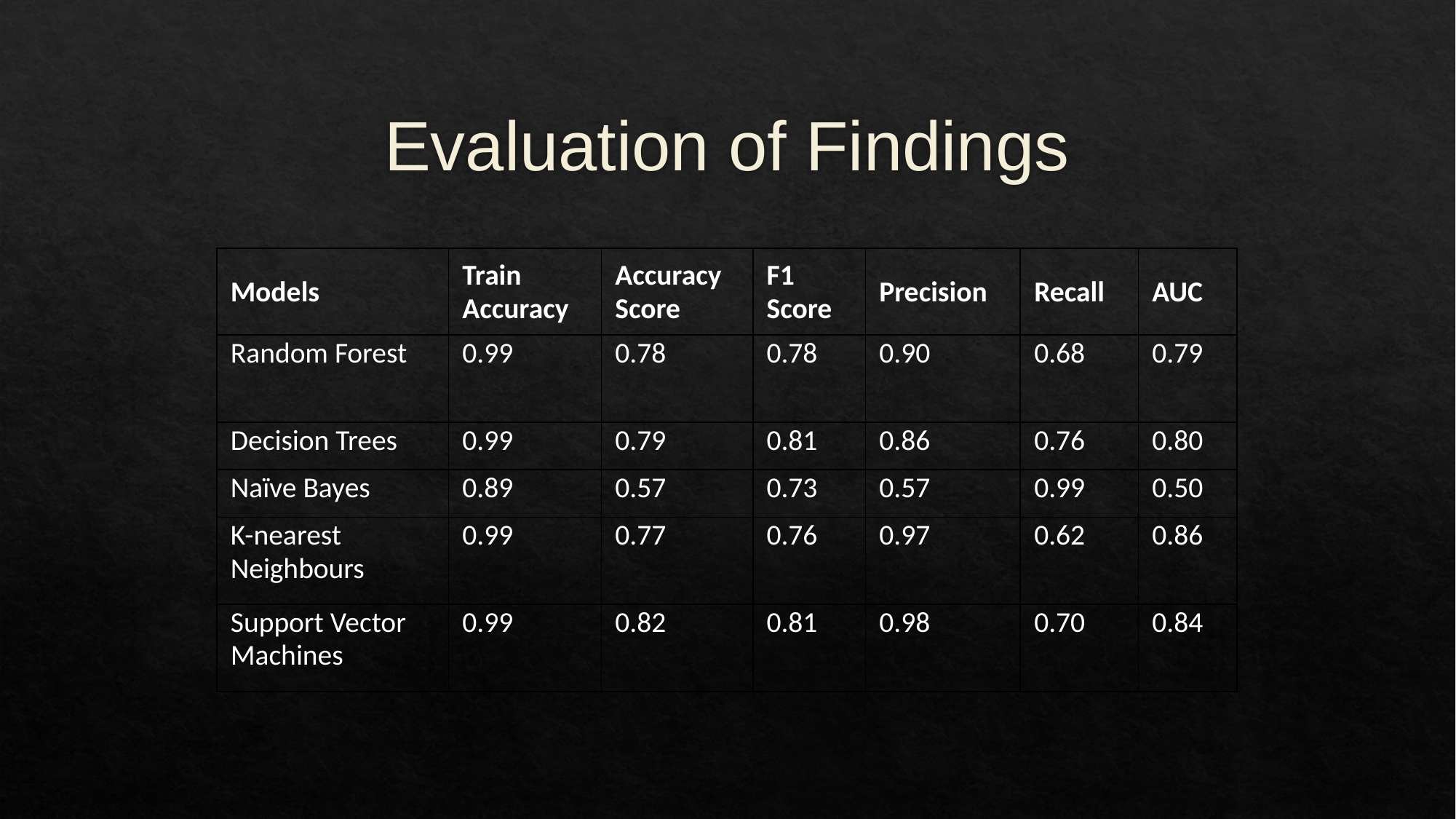

# Evaluation of Findings
| Models | Train Accuracy | Accuracy Score | F1 Score | Precision | Recall | AUC |
| --- | --- | --- | --- | --- | --- | --- |
| Random Forest | 0.99 | 0.78 | 0.78 | 0.90 | 0.68 | 0.79 |
| Decision Trees | 0.99 | 0.79 | 0.81 | 0.86 | 0.76 | 0.80 |
| Naïve Bayes | 0.89 | 0.57 | 0.73 | 0.57 | 0.99 | 0.50 |
| K-nearest Neighbours | 0.99 | 0.77 | 0.76 | 0.97 | 0.62 | 0.86 |
| Support Vector Machines | 0.99 | 0.82 | 0.81 | 0.98 | 0.70 | 0.84 |